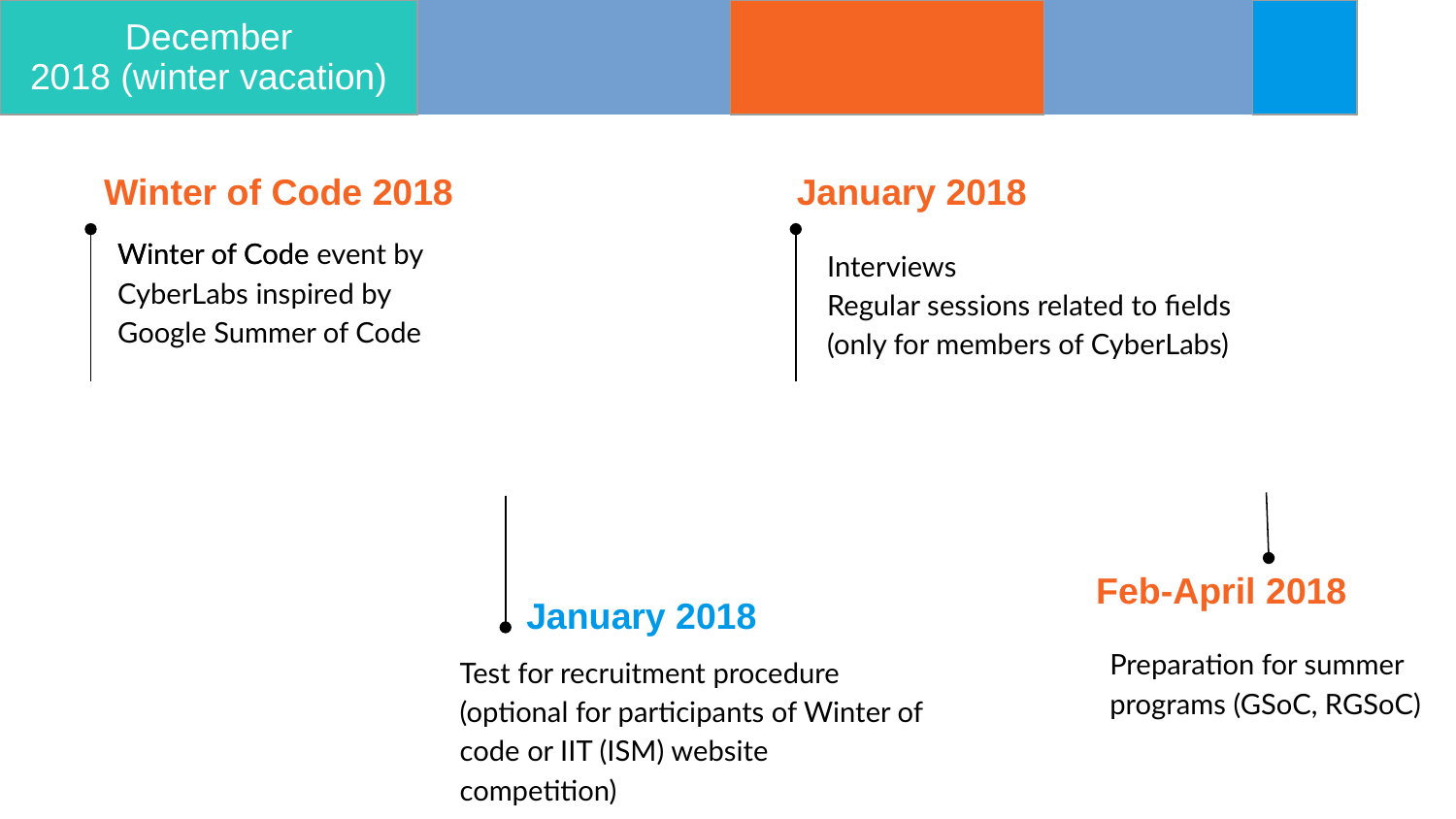

# Future Events (for first year only)
Winter of Code 2018
January 2018
Winter of Code event by CyberLabs inspired by Google Summer of Code
Winter of Code

Interviews
Regular sessions related to fields (only for members of CyberLabs)
| December 2018 (winter vacation) |  |  |  |  |  |  |  |  |  |  | Feb-Apr 2019 |  |
| --- | --- | --- | --- | --- | --- | --- | --- | --- | --- | --- | --- | --- |
Feb-April 2018
January 2018
Preparation for summer programs (GSoC, RGSoC)
Test for recruitment procedure (optional for participants of Winter of code or IIT (ISM) website competition)